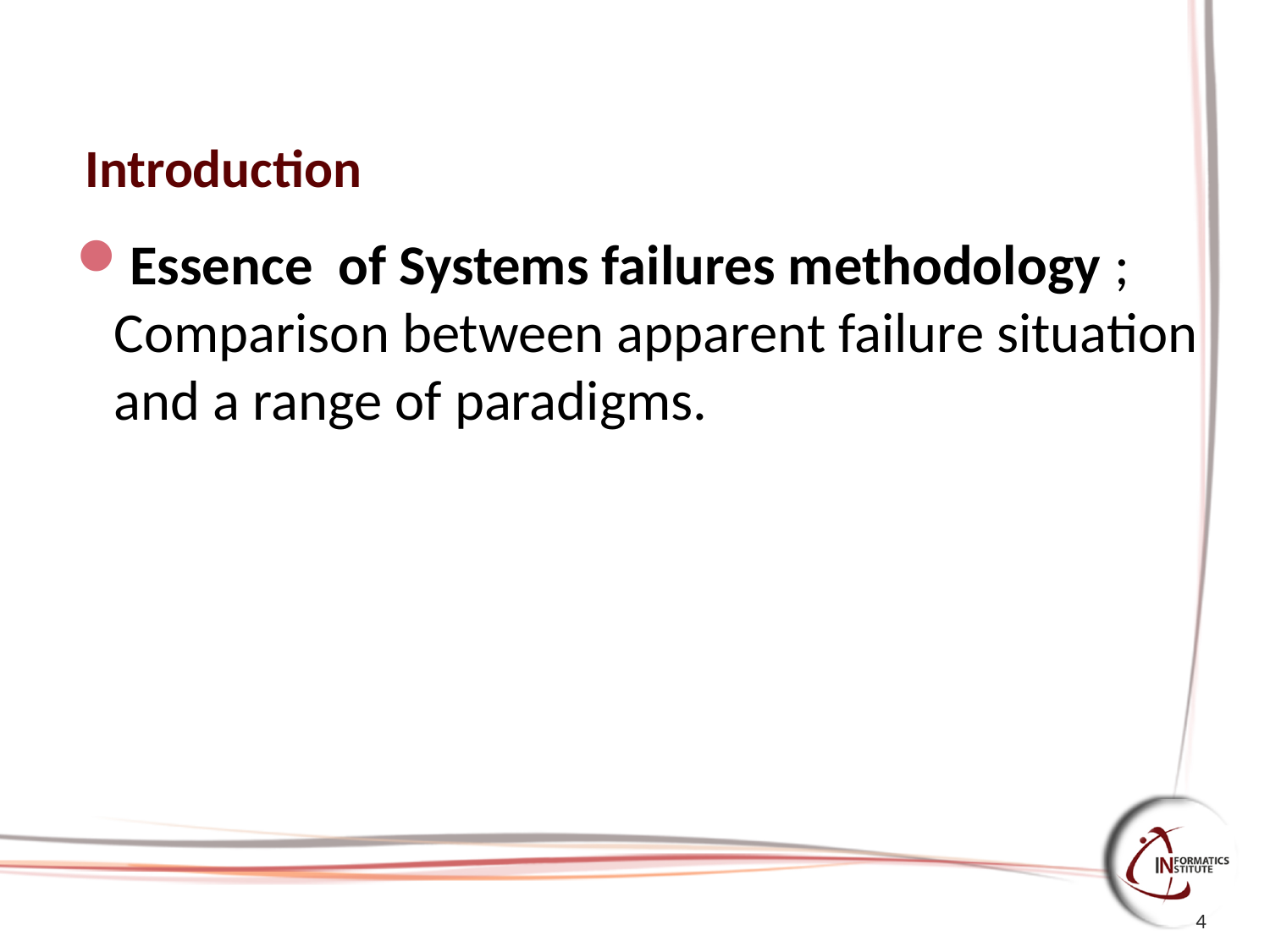

# Introduction
Essence  of Systems failures methodology ;  Comparison between apparent failure situation and a range of paradigms.

4